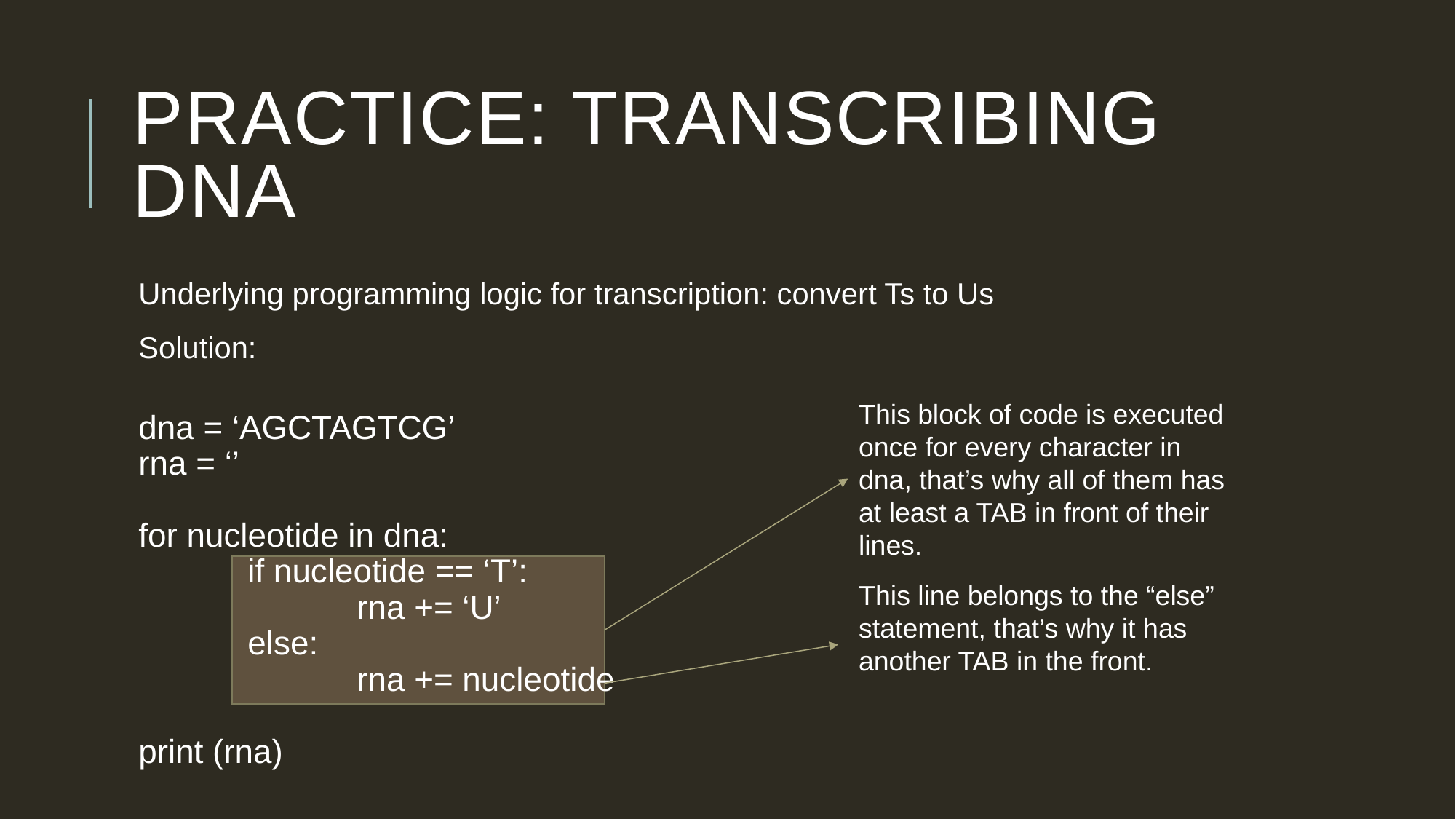

# Practice: Transcribing DNA
Underlying programming logic for transcription: convert Ts to Us
Solution:
This block of code is executed once for every character in dna, that’s why all of them has at least a TAB in front of their lines.
dna = ‘AGCTAGTCG’
rna = ‘’
for nucleotide in dna:
	if nucleotide == ‘T’:
		rna += ‘U’
	else:
		rna += nucleotide
print (rna)

This line belongs to the “else” statement, that’s why it has another TAB in the front.